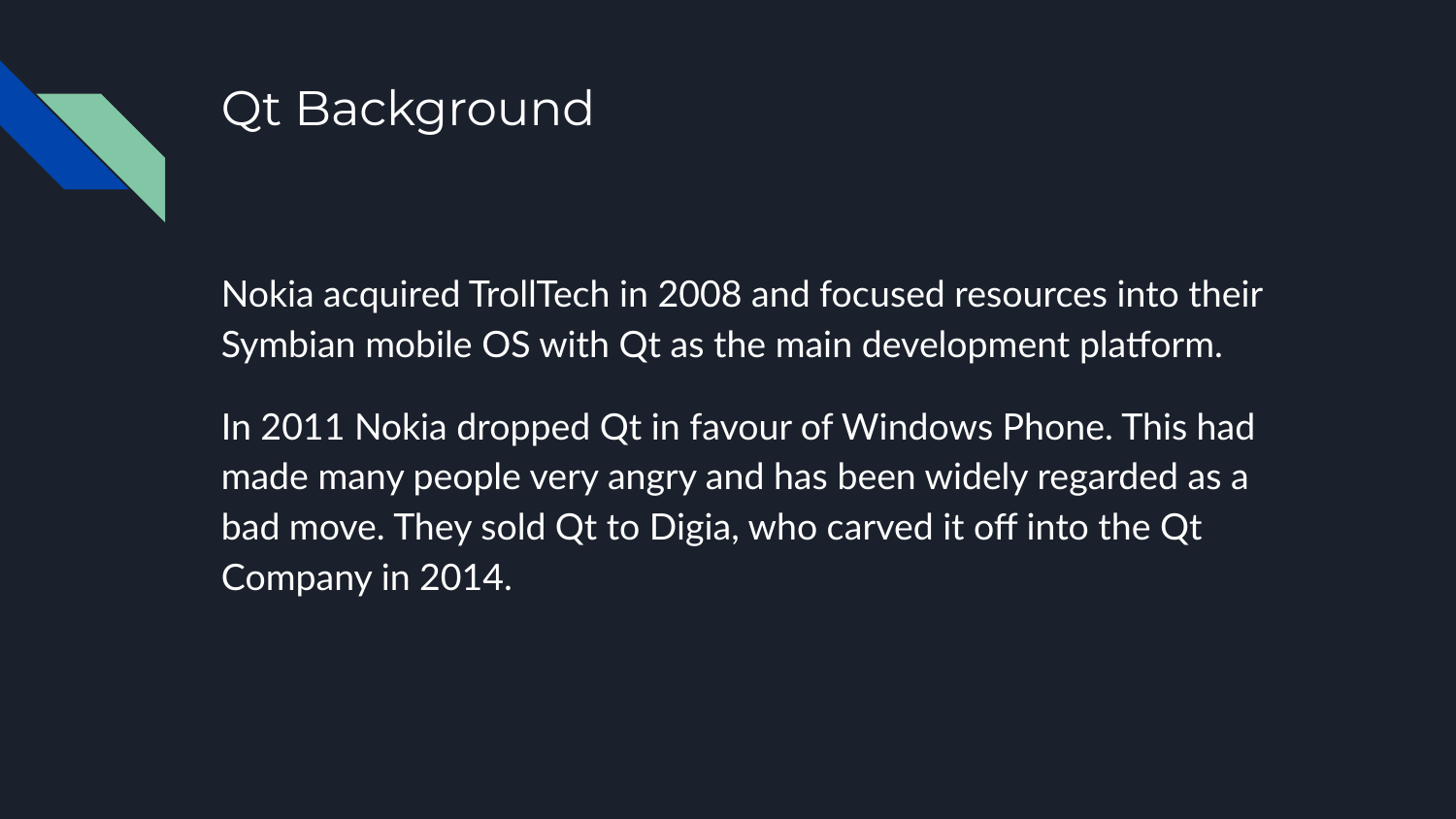

# Qt Background
Nokia acquired TrollTech in 2008 and focused resources into their Symbian mobile OS with Qt as the main development platform.
In 2011 Nokia dropped Qt in favour of Windows Phone. This had made many people very angry and has been widely regarded as a bad move. They sold Qt to Digia, who carved it off into the Qt Company in 2014.